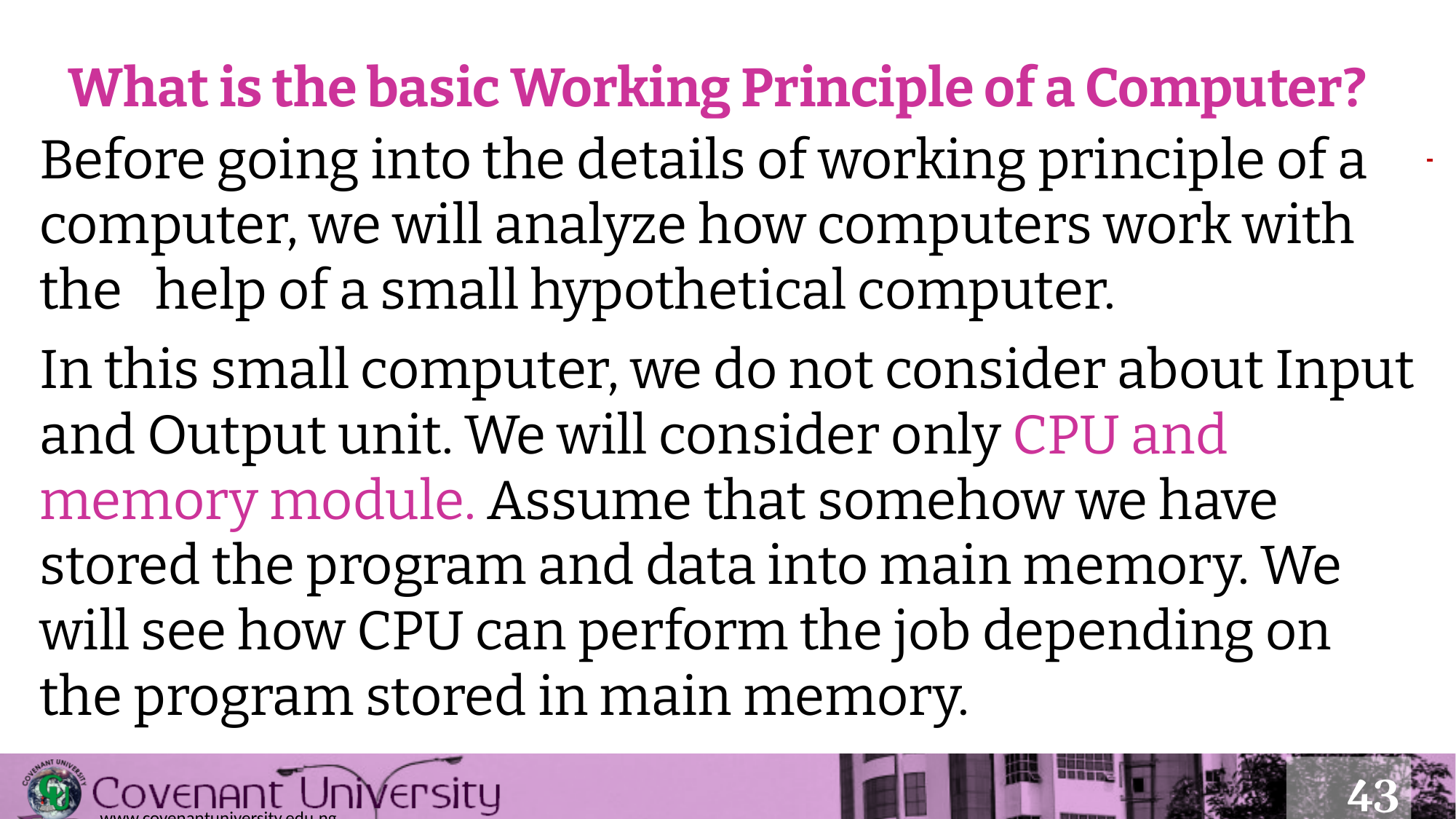

# What is the basic Working Principle of a Computer?
Before going into the details of working principle of a computer, we will analyze how computers work with the   help of a small hypothetical computer.
In this small computer, we do not consider about Input and Output unit. We will consider only CPU and memory module. Assume that somehow we have stored the program and data into main memory. We will see how CPU can perform the job depending on the program stored in main memory.